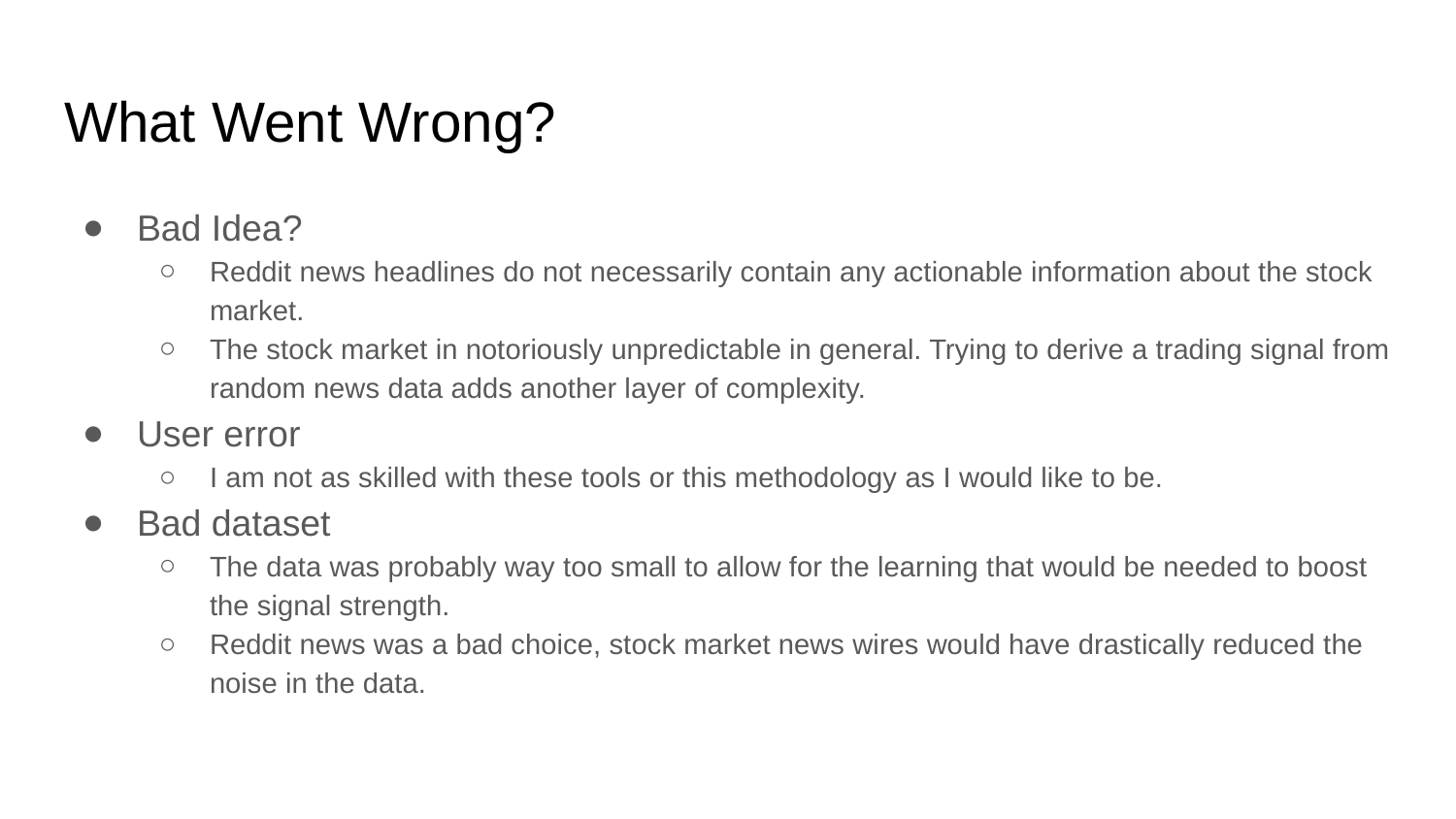

# What Went Wrong?
Bad Idea?
Reddit news headlines do not necessarily contain any actionable information about the stock market.
The stock market in notoriously unpredictable in general. Trying to derive a trading signal from random news data adds another layer of complexity.
User error
I am not as skilled with these tools or this methodology as I would like to be.
Bad dataset
The data was probably way too small to allow for the learning that would be needed to boost the signal strength.
Reddit news was a bad choice, stock market news wires would have drastically reduced the noise in the data.